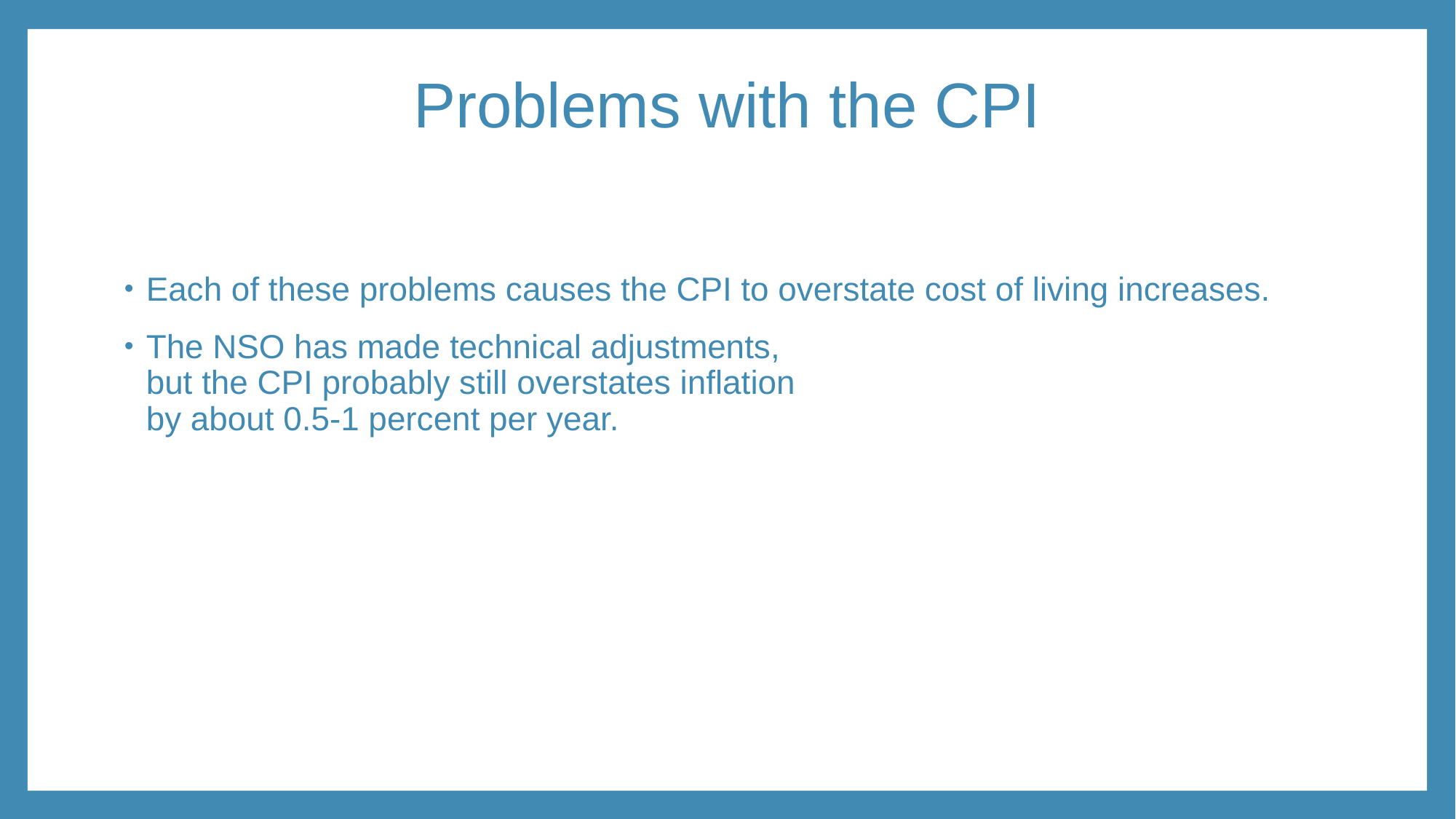

0
Problems with the CPI
Each of these problems causes the CPI to overstate cost of living increases.
The NSO has made technical adjustments,
but the CPI probably still overstates inflation
by about 0.5-1 percent per year.